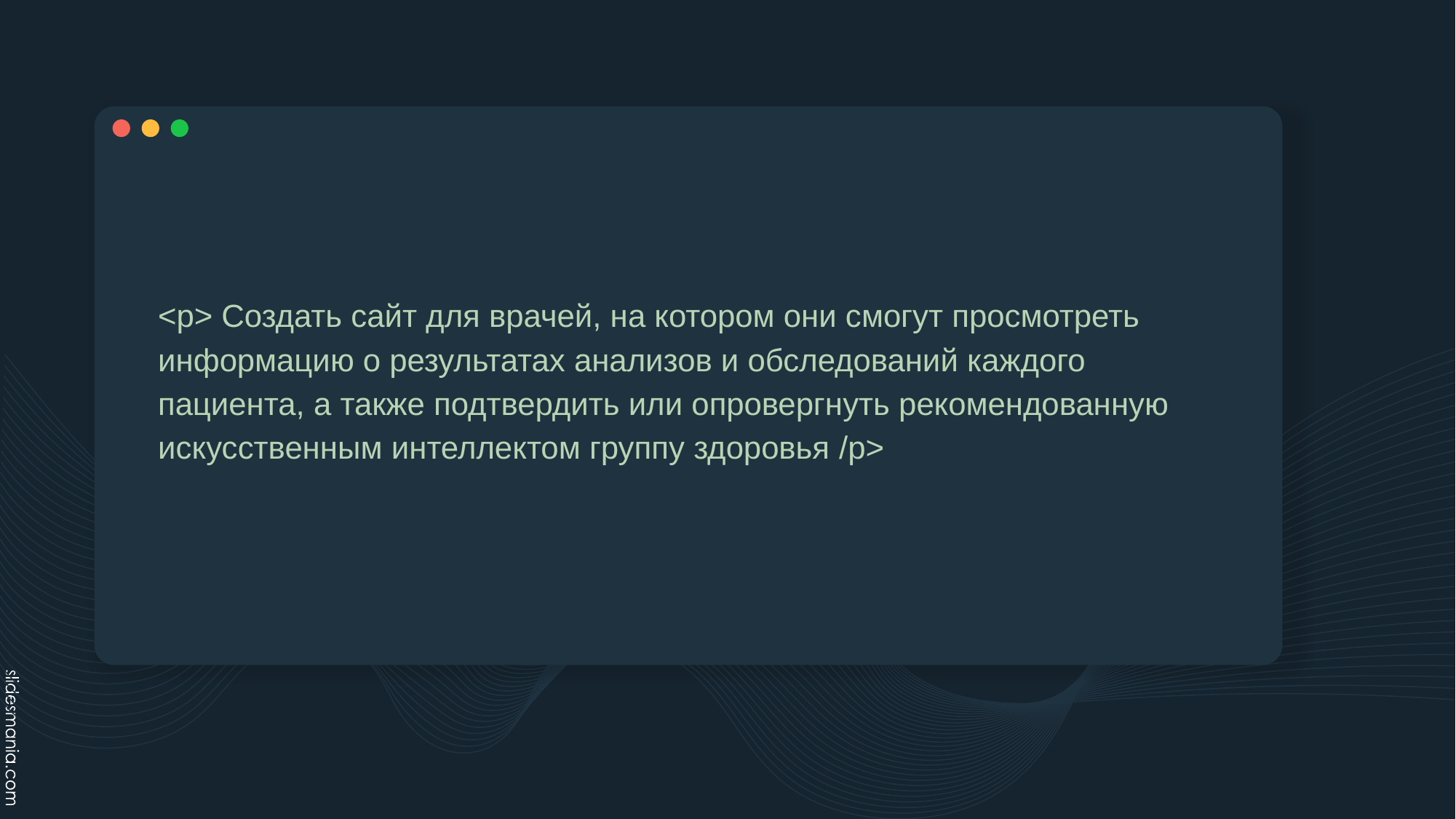

<p> Создать сайт для врачей, на котором они смогут просмотреть информацию о результатах анализов и обследований каждого пациента, а также подтвердить или опровергнуть рекомендованную искусственным интеллектом группу здоровья /p>